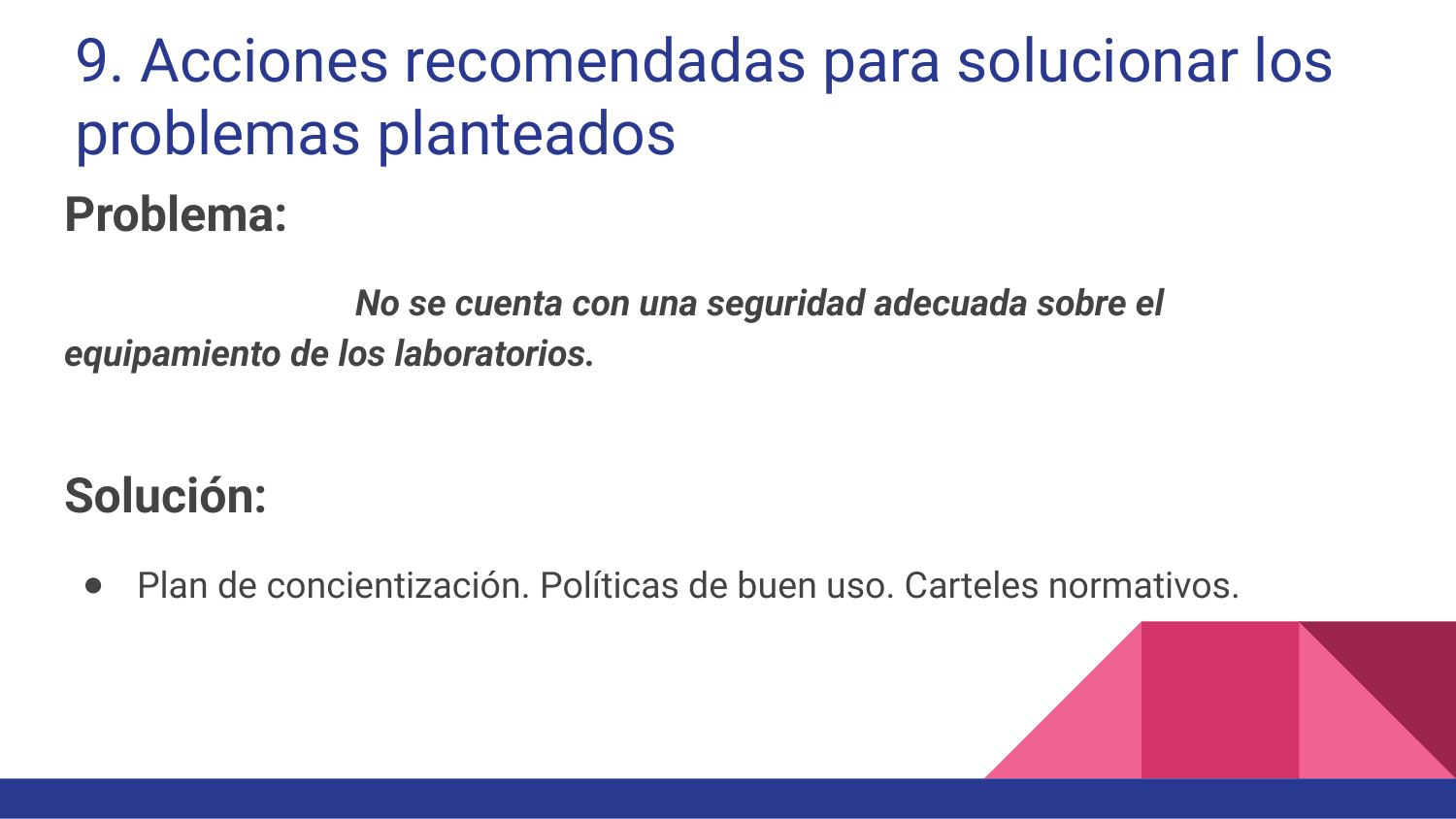

# 9. Acciones recomendadas para solucionar los problemas planteados
Problema:
		No se cuenta con una seguridad adecuada sobre el equipamiento de los laboratorios.
Solución:
Plan de concientización. Políticas de buen uso. Carteles normativos.